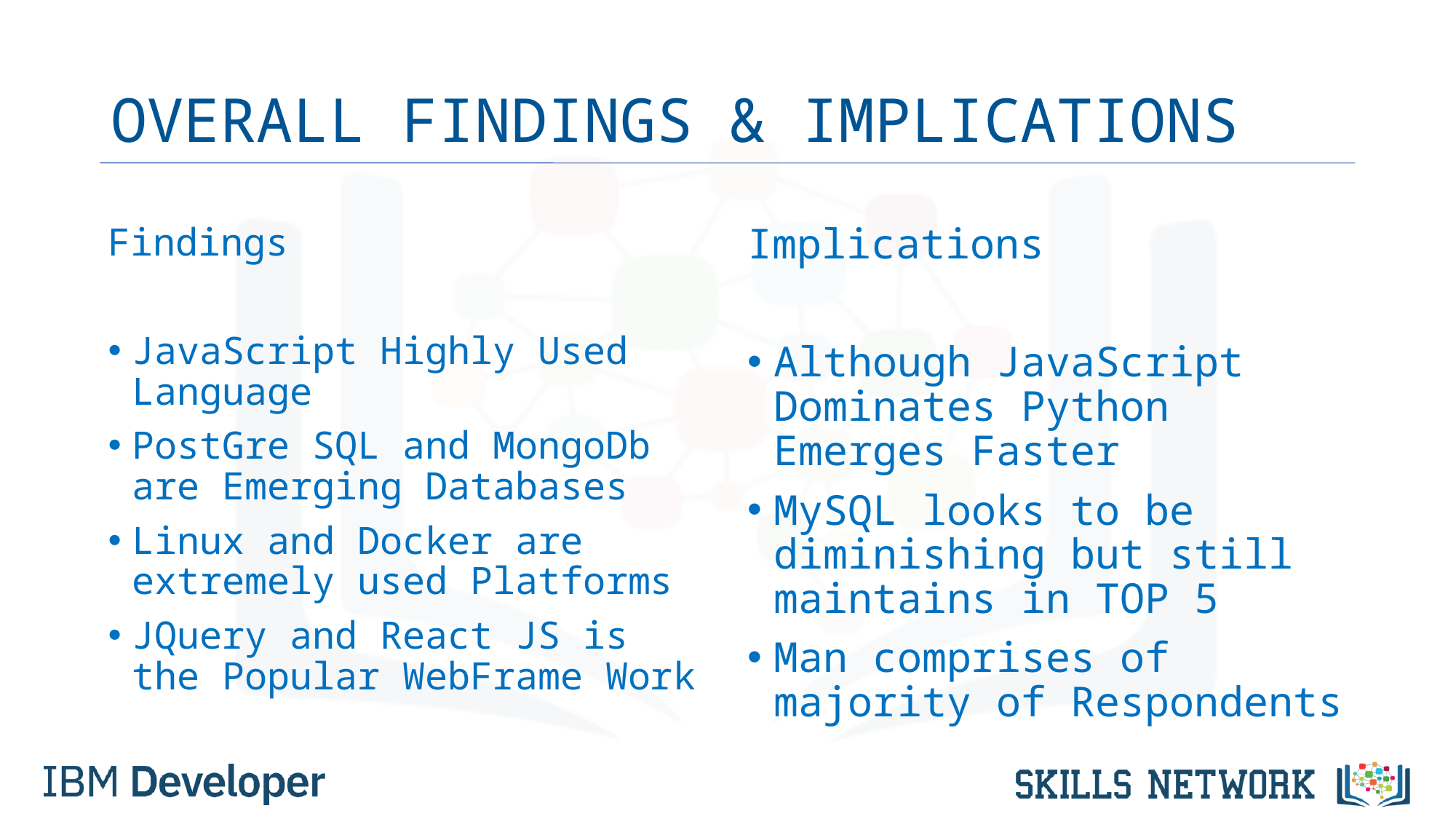

# OVERALL FINDINGS & IMPLICATIONS
Findings

JavaScript Highly Used Language
PostGre SQL and MongoDb are Emerging Databases
Linux and Docker are extremely used Platforms
JQuery and React JS is the Popular WebFrame Work

Implications

Although JavaScript Dominates Python Emerges Faster
MySQL looks to be diminishing but still maintains in TOP 5
Man comprises of majority of Respondents